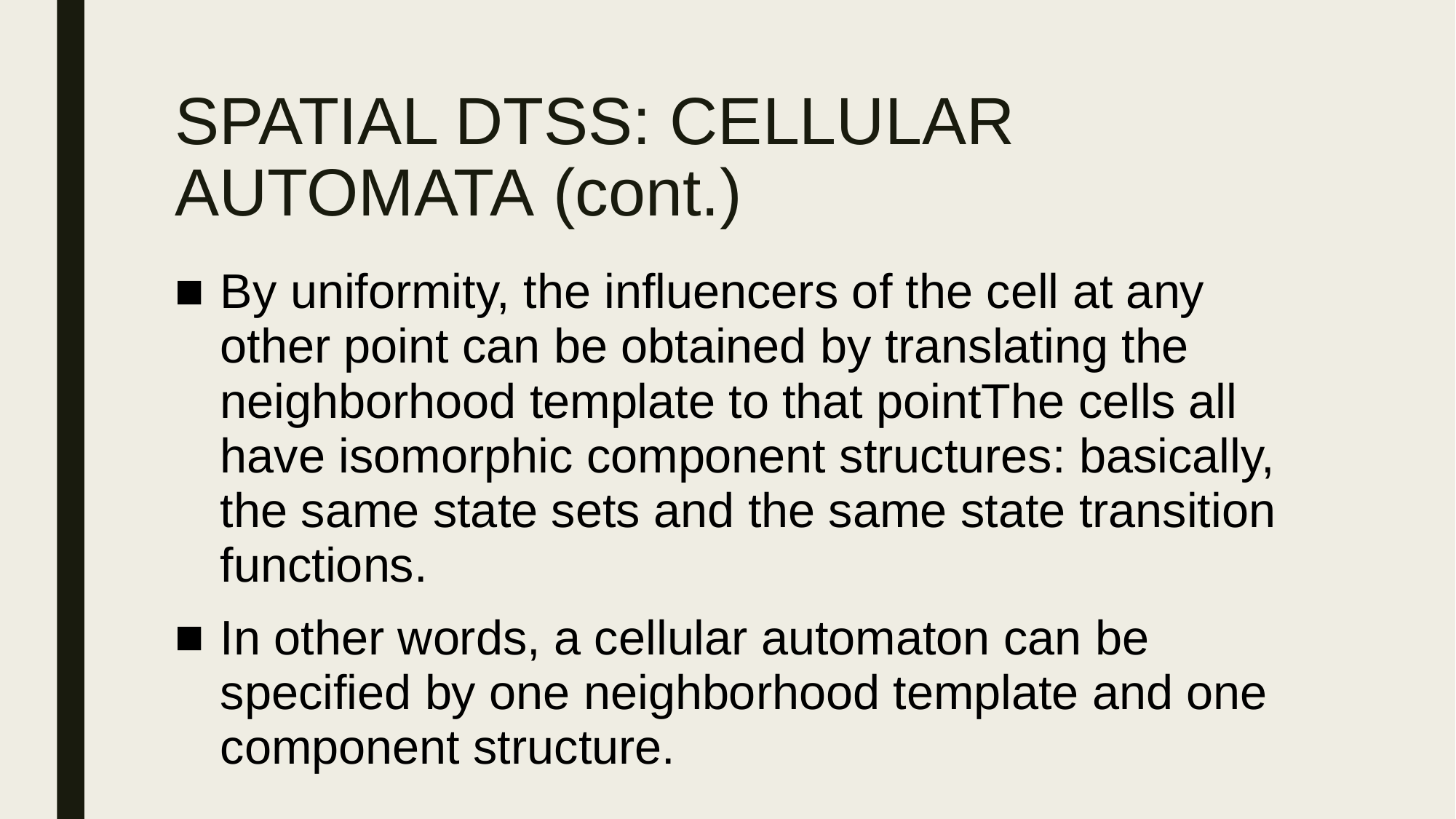

# SPATIAL DTSS: CELLULAR AUTOMATA (cont.)
By uniformity, the influencers of the cell at any other point can be obtained by translating the neighborhood template to that pointThe cells all have isomorphic component structures: basically, the same state sets and the same state transition functions.
In other words, a cellular automaton can be specified by one neighborhood template and one component structure.